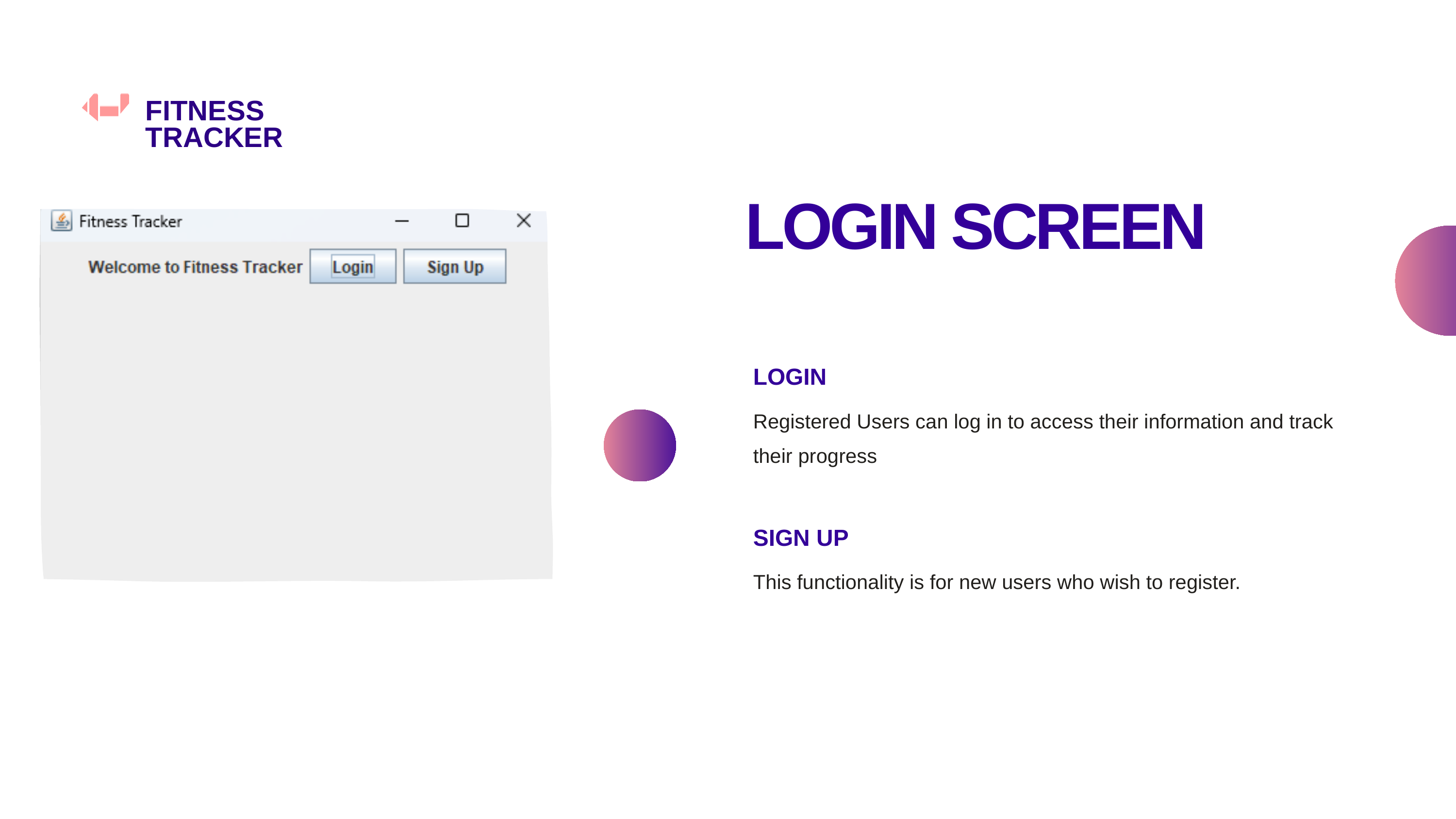

FITNESS TRACKER
LOGIN SCREEN

LOGIN
Registered Users can log in to access their information and track their progress

SIGN UP
This functionality is for new users who wish to register.